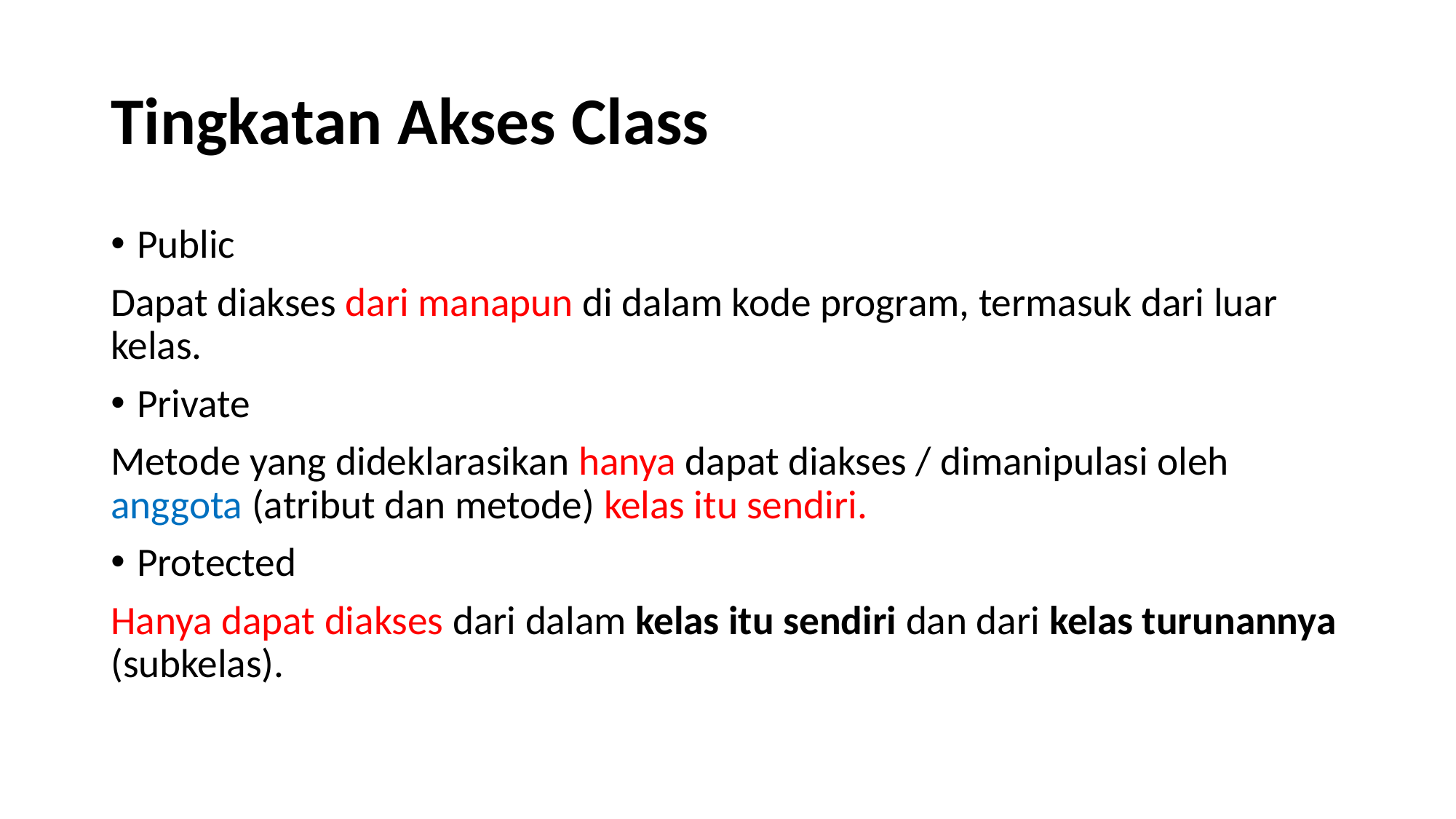

# Tingkatan Akses Class
Public
Dapat diakses dari manapun di dalam kode program, termasuk dari luar kelas.
Private
Metode yang dideklarasikan hanya dapat diakses / dimanipulasi oleh anggota (atribut dan metode) kelas itu sendiri.
Protected
Hanya dapat diakses dari dalam kelas itu sendiri dan dari kelas turunannya (subkelas).